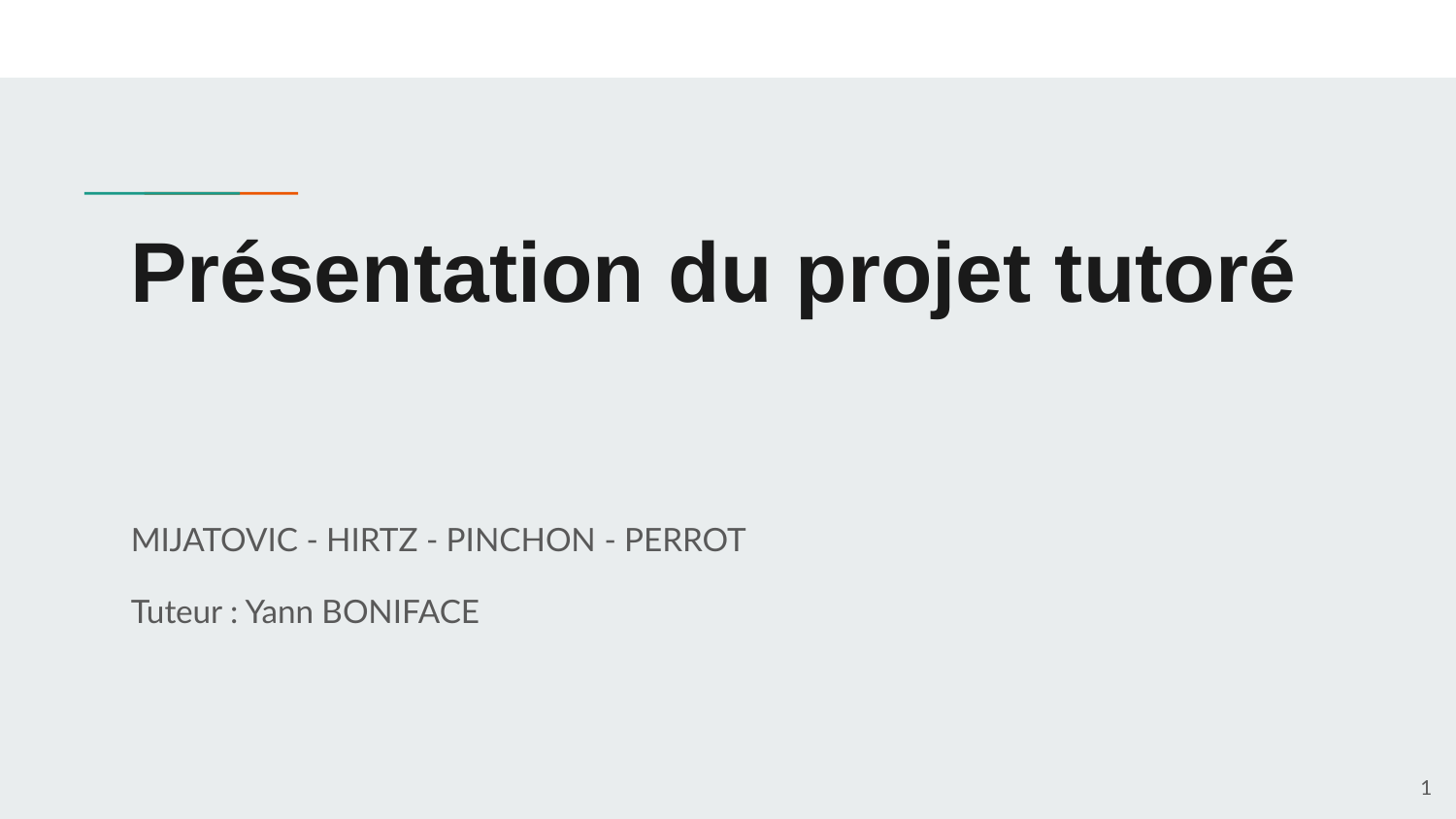

# Présentation du projet tutoré
MIJATOVIC - HIRTZ - PINCHON - PERROT
Tuteur : Yann BONIFACE
1